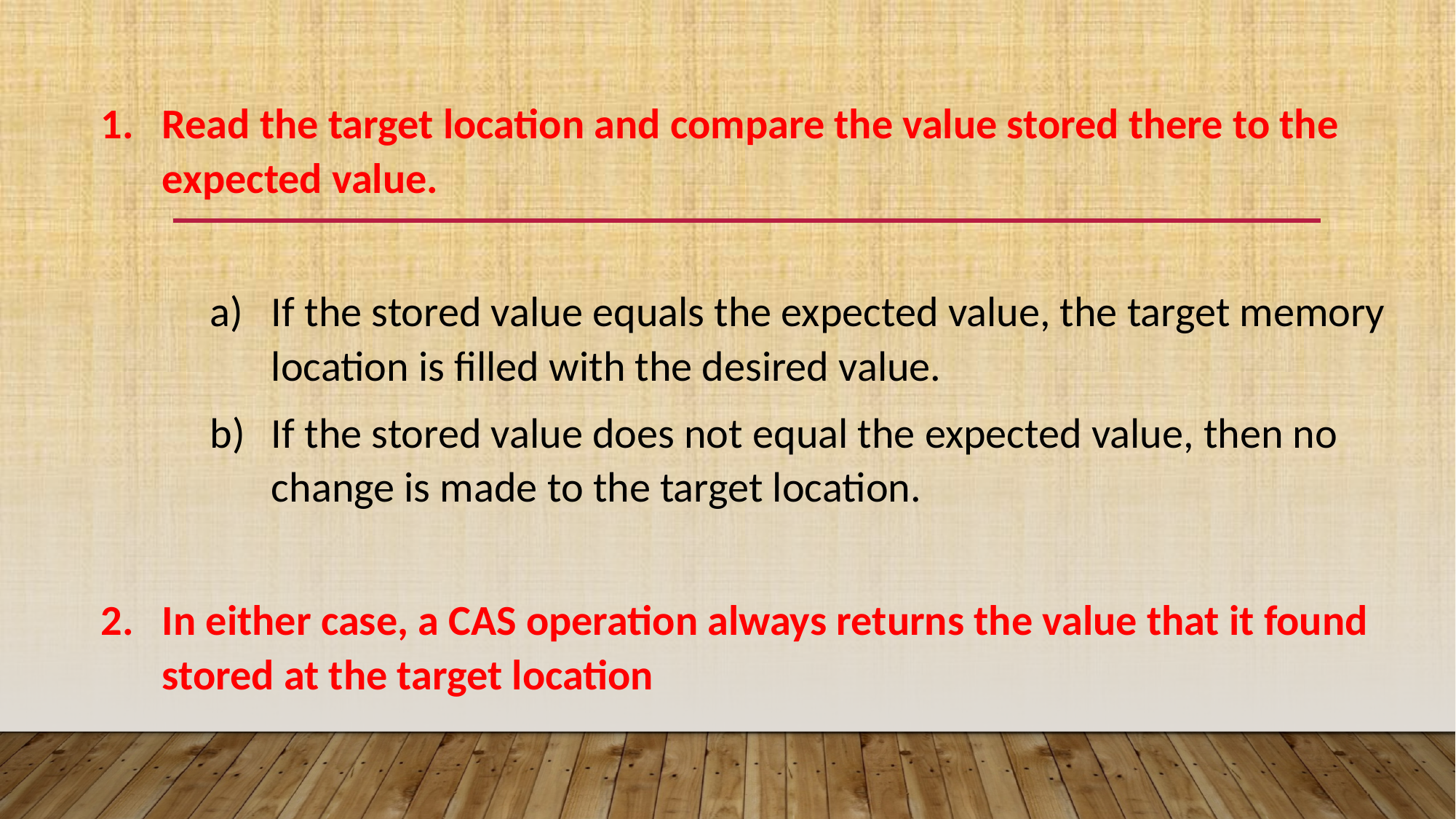

Read the target location and compare the value stored there to the expected value.

If the stored value equals the expected value, the target memory location is filled with the desired value.
If the stored value does not equal the expected value, then no change is made to the target location.

In either case, a CAS operation always returns the value that it found stored at the target location